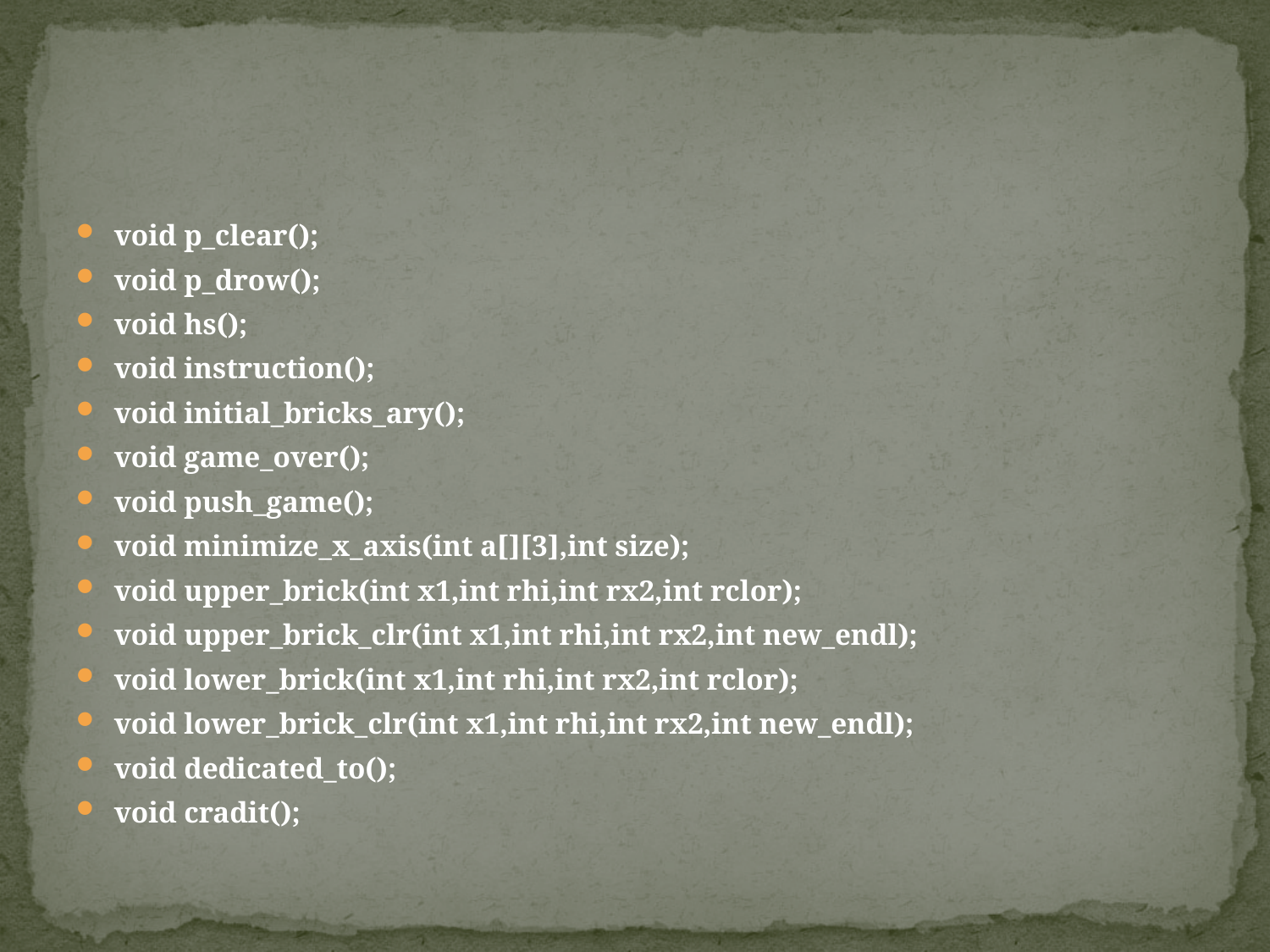

#
void p_clear();
void p_drow();
void hs();
void instruction();
void initial_bricks_ary();
void game_over();
void push_game();
void minimize_x_axis(int a[][3],int size);
void upper_brick(int x1,int rhi,int rx2,int rclor);
void upper_brick_clr(int x1,int rhi,int rx2,int new_endl);
void lower_brick(int x1,int rhi,int rx2,int rclor);
void lower_brick_clr(int x1,int rhi,int rx2,int new_endl);
void dedicated_to();
void cradit();